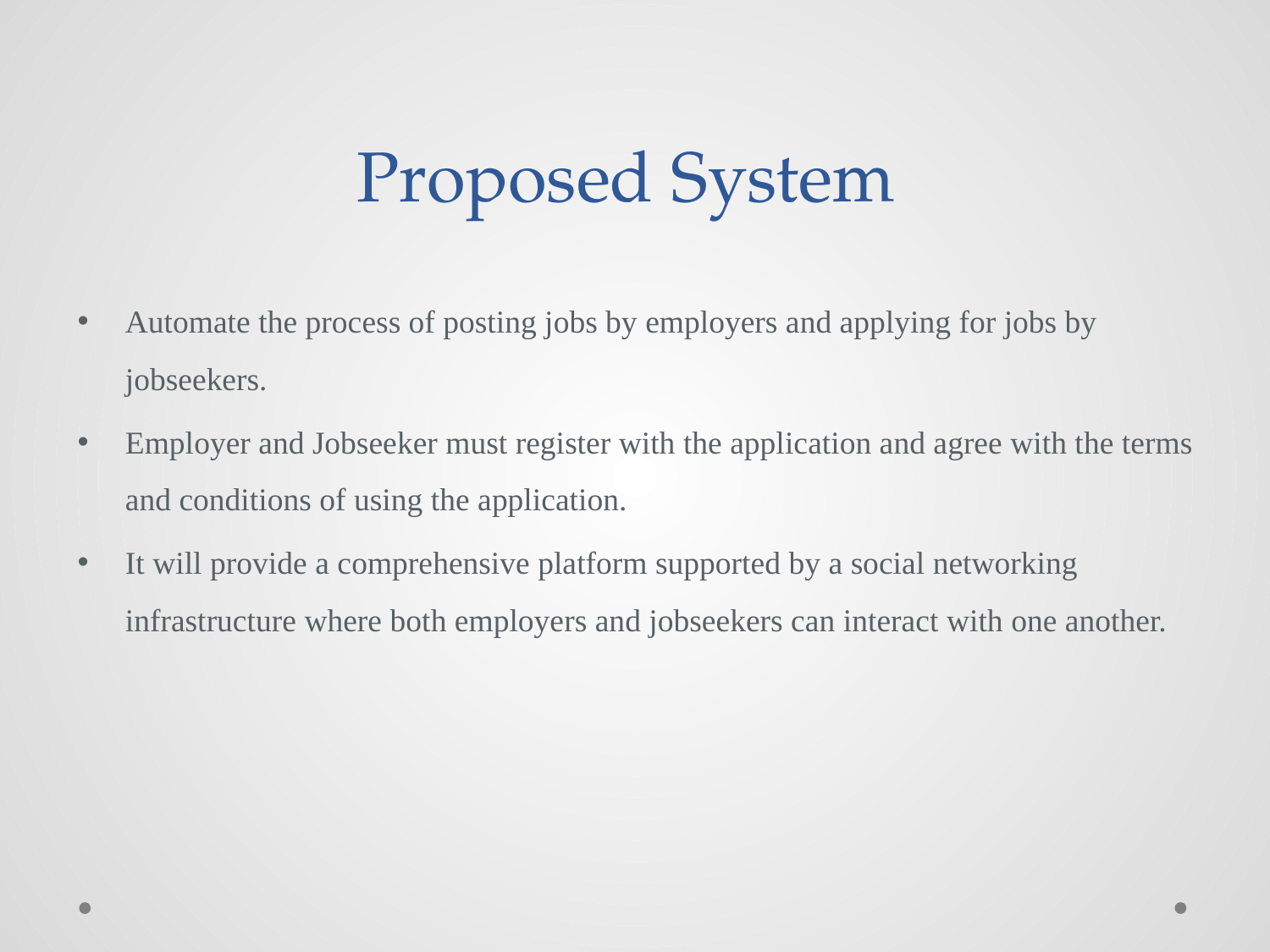

# Proposed System
Automate the process of posting jobs by employers and applying for jobs by jobseekers.
Employer and Jobseeker must register with the application and agree with the terms and conditions of using the application.
It will provide a comprehensive platform supported by a social networking infrastructure where both employers and jobseekers can interact with one another.